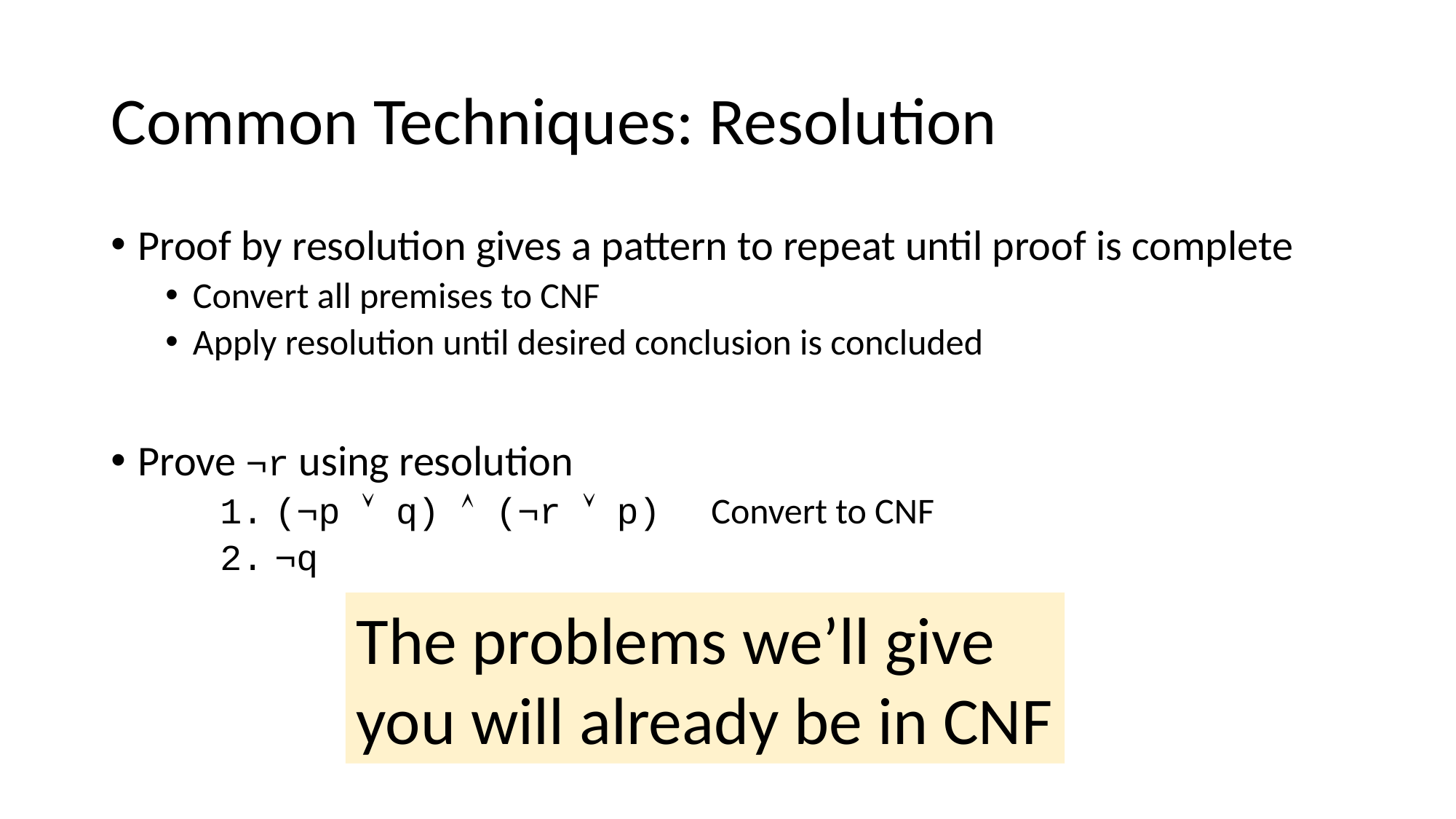

# Common Techniques: Resolution
Proof by resolution gives a pattern to repeat until proof is complete
Convert all premises to CNF
Apply resolution until desired conclusion is concluded

Prove ¬r using resolution
(¬p ∨ q) ∧ (¬r ∨ p)	Convert to CNF
¬q

The problems we’ll give
you will already be in CNF